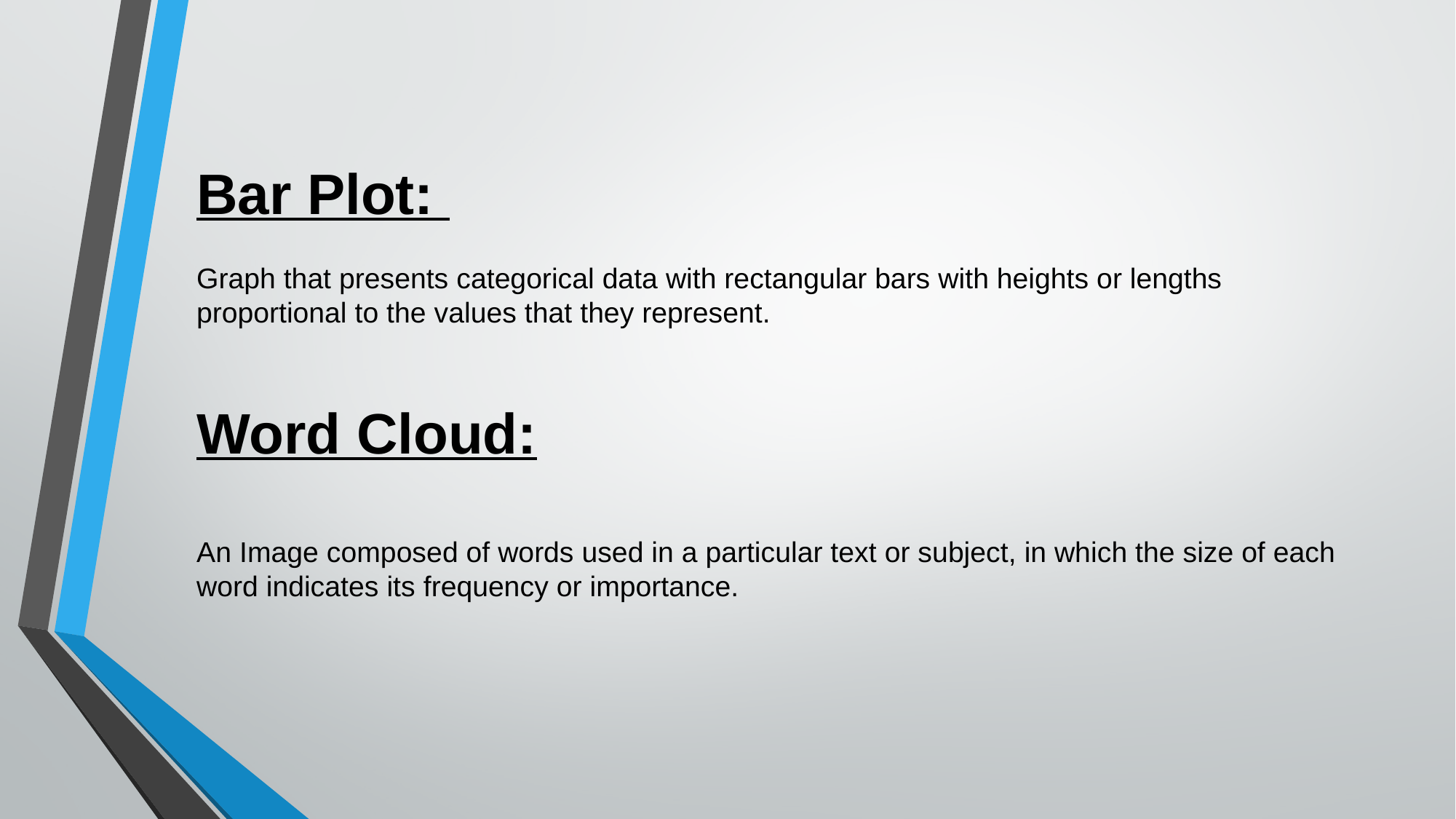

# Bar Plot: Graph that presents categorical data with rectangular bars with heights or lengths proportional to the values that they represent. Word Cloud: An Image composed of words used in a particular text or subject, in which the size of each word indicates its frequency or importance.